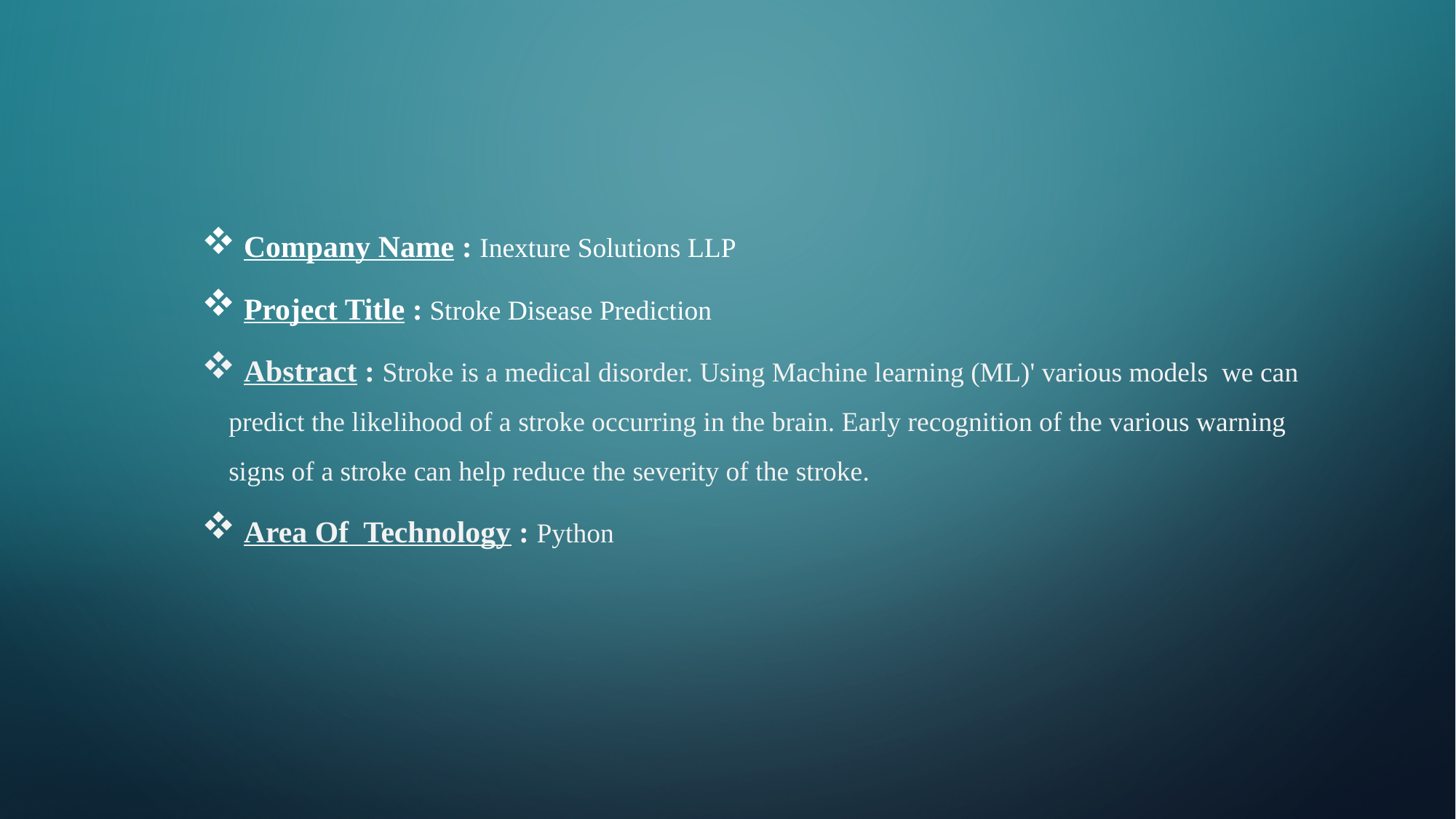

Company Name : Inexture Solutions LLP
 Project Title : Stroke Disease Prediction
 Abstract : Stroke is a medical disorder. Using Machine learning (ML)' various models  we can predict the likelihood of a stroke occurring in the brain. Early recognition of the various warning signs of a stroke can help reduce the severity of the stroke.
 Area Of  Technology : Python